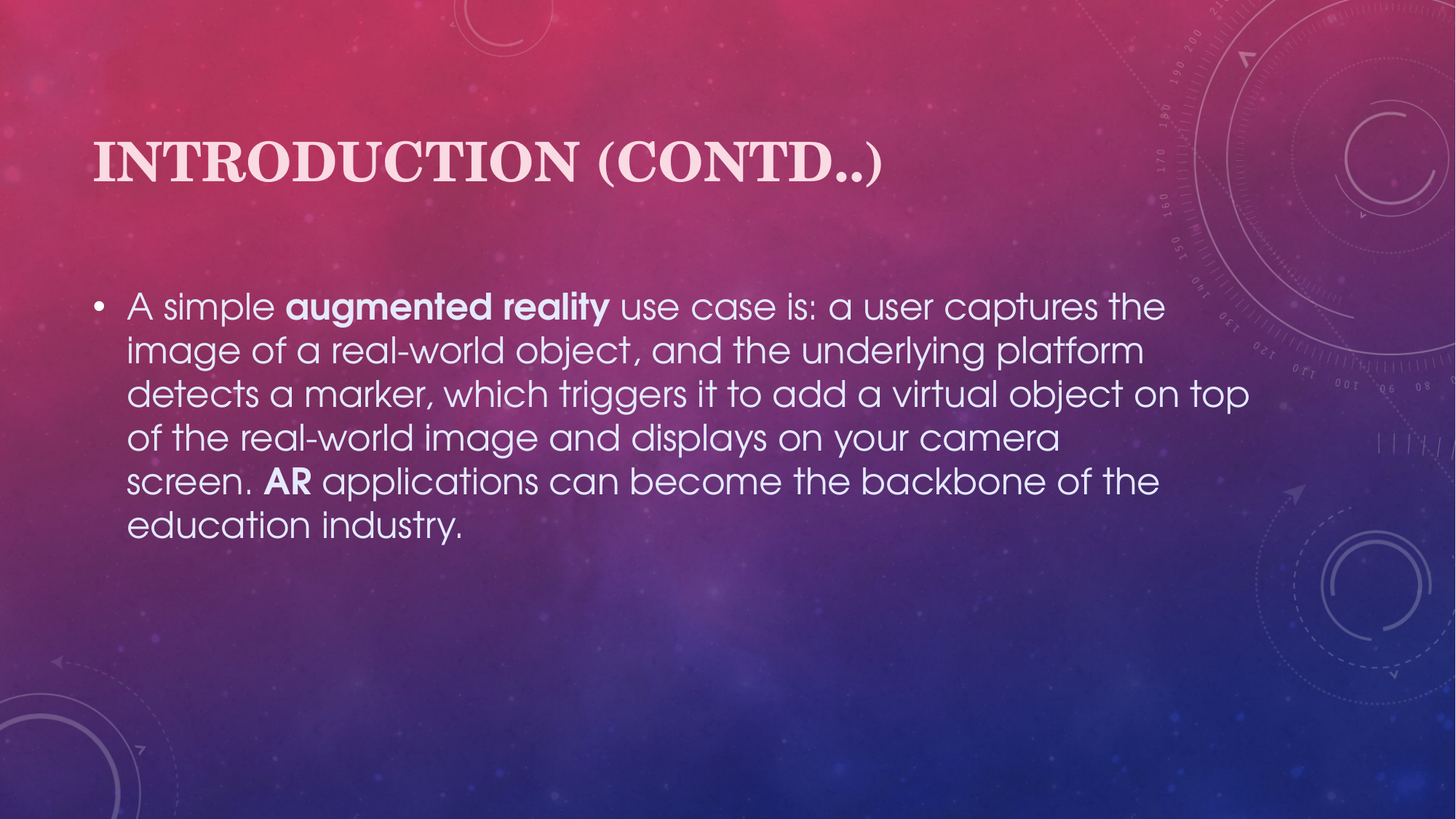

# Introduction (CONTD..)
A simple augmented reality use case is: a user captures the image of a real-world object, and the underlying platform detects a marker, which triggers it to add a virtual object on top of the real-world image and displays on your camera screen. AR applications can become the backbone of the education industry.